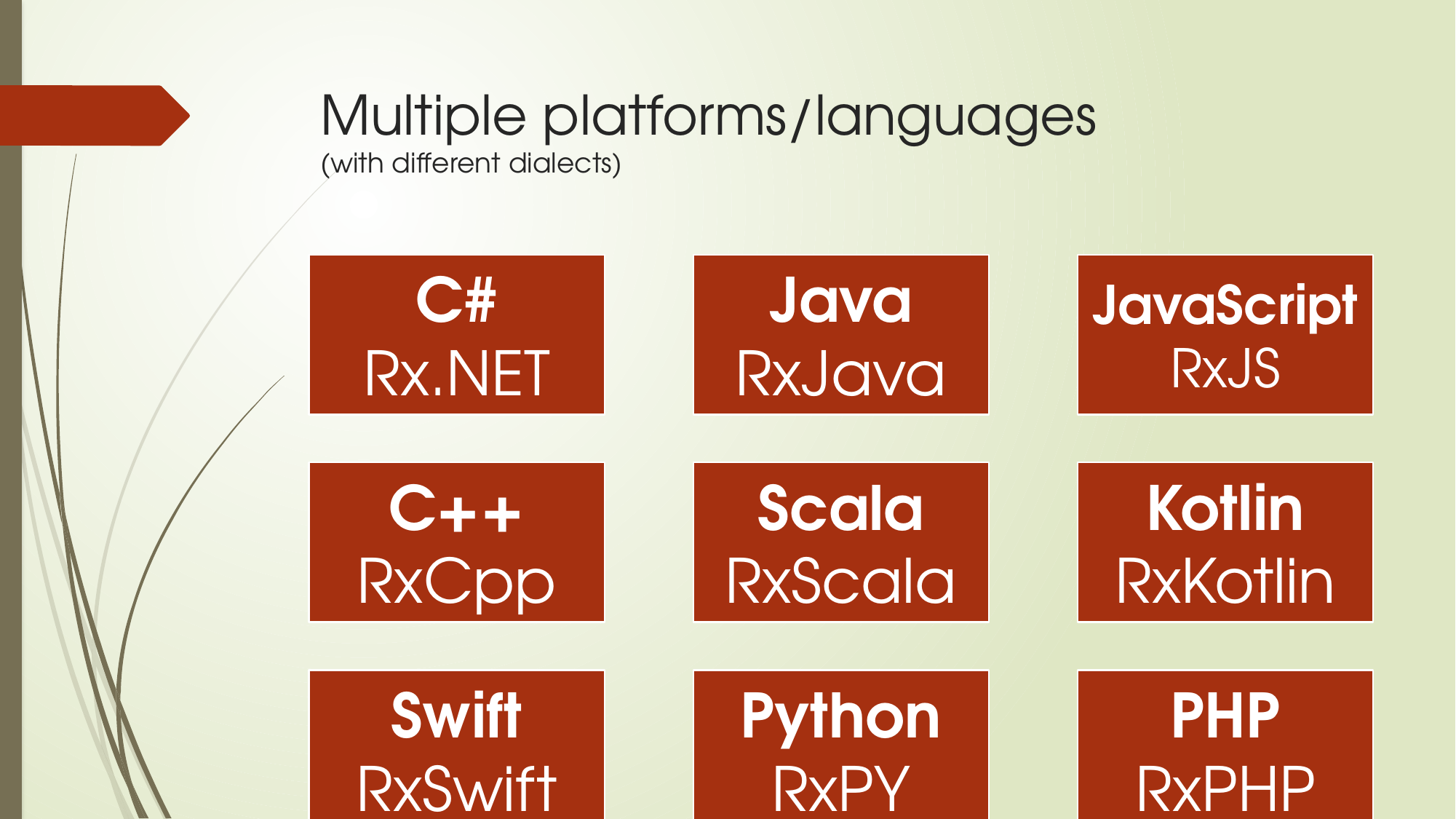

# Multiple platforms/languages (with different dialects)
C#
Rx.NET
Java
RxJava
JavaScript
RxJS
C++
RxCpp
Scala
RxScala
Kotlin
RxKotlin
Swift
RxSwift
Python
RxPY
PHP
RxPHP